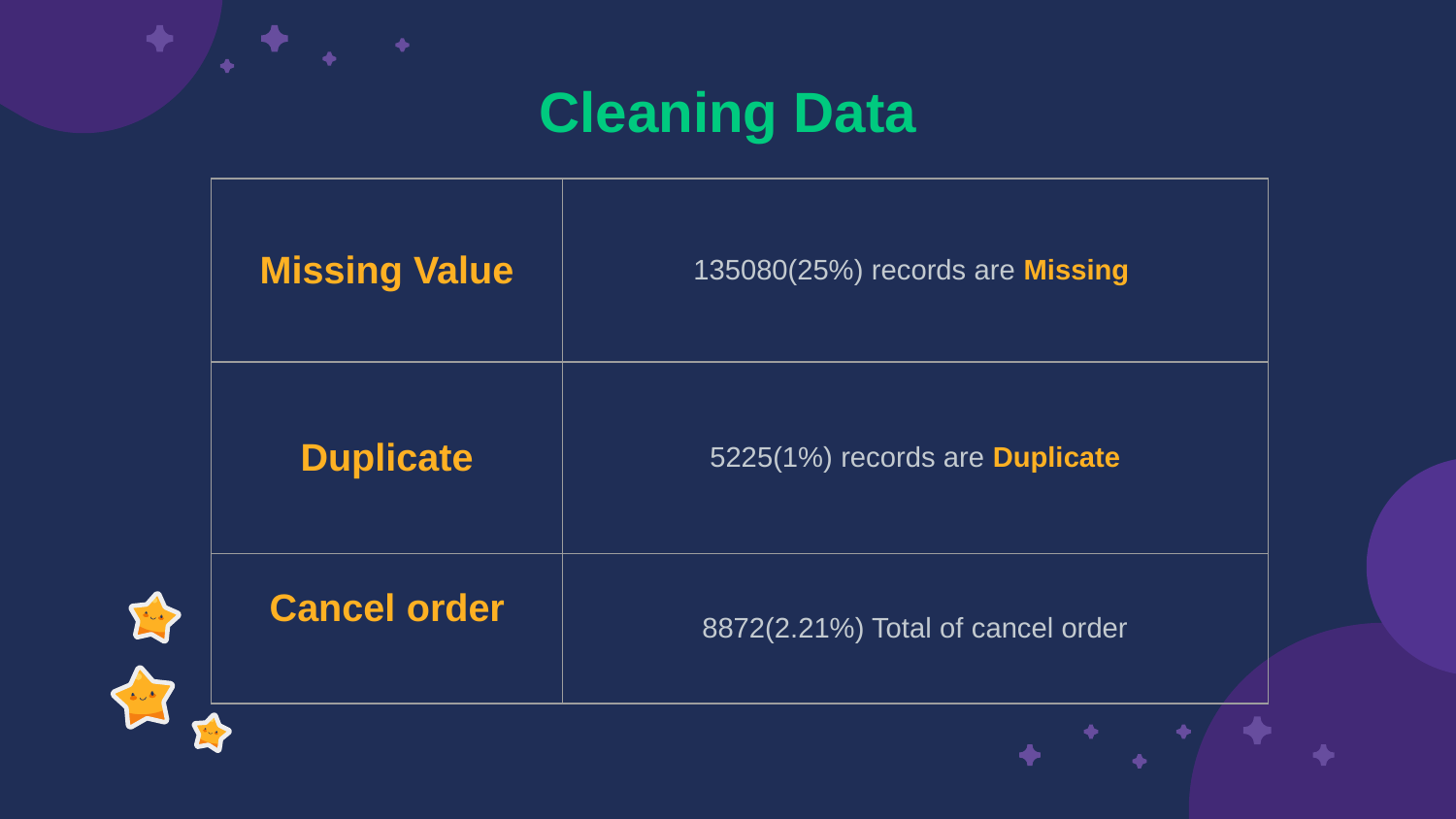

# Cleaning Data
| Missing Value | 135080(25%) records are Missing |
| --- | --- |
| Duplicate | 5225(1%) records are Duplicate |
| Cancel order | 8872(2.21%) Total of cancel order |